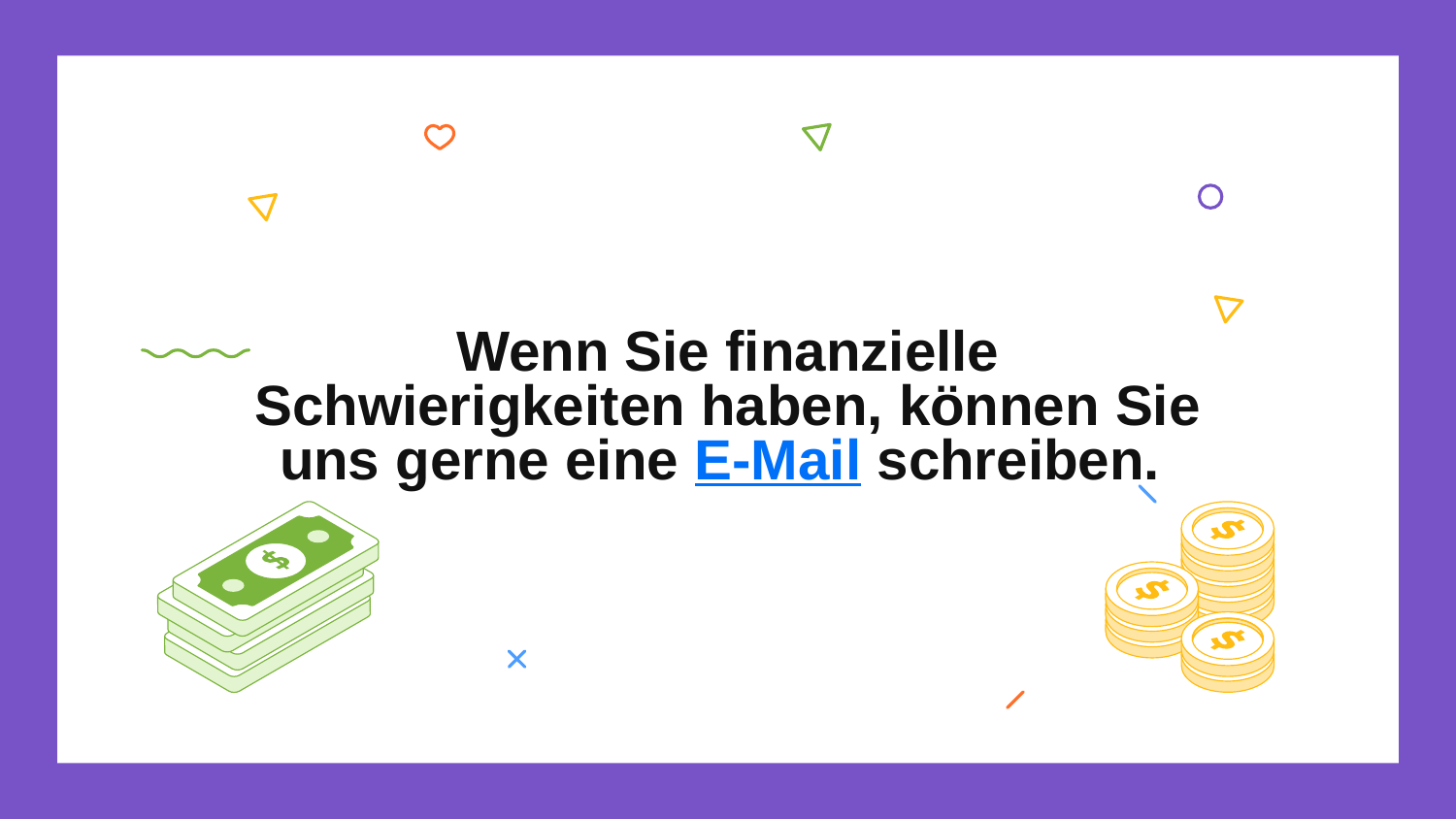

# Wenn Sie finanzielle Schwierigkeiten haben, können Sie uns gerne eine E-Mail schreiben.